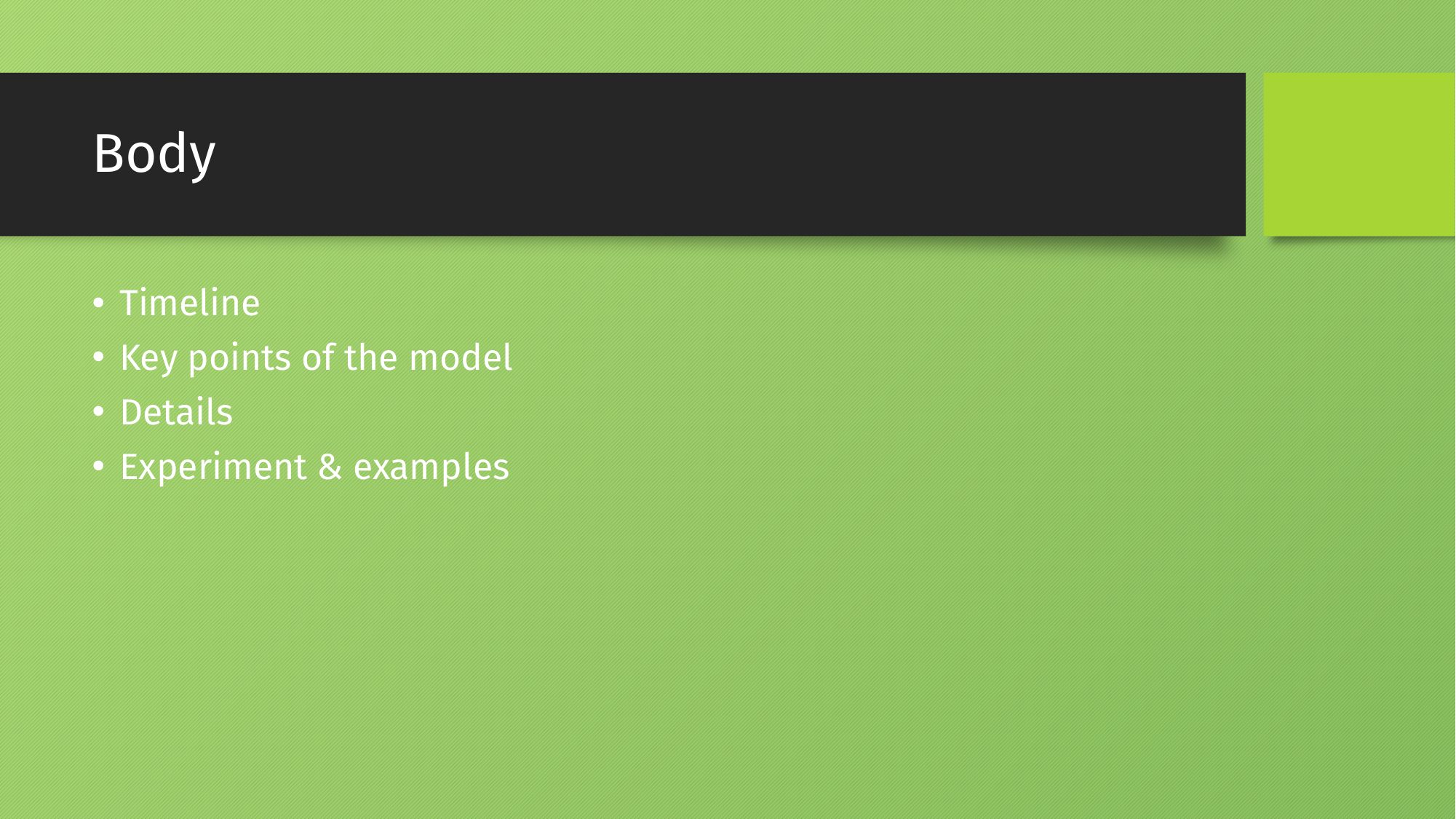

# Body
Timeline
Key points of the model
Details
Experiment & examples